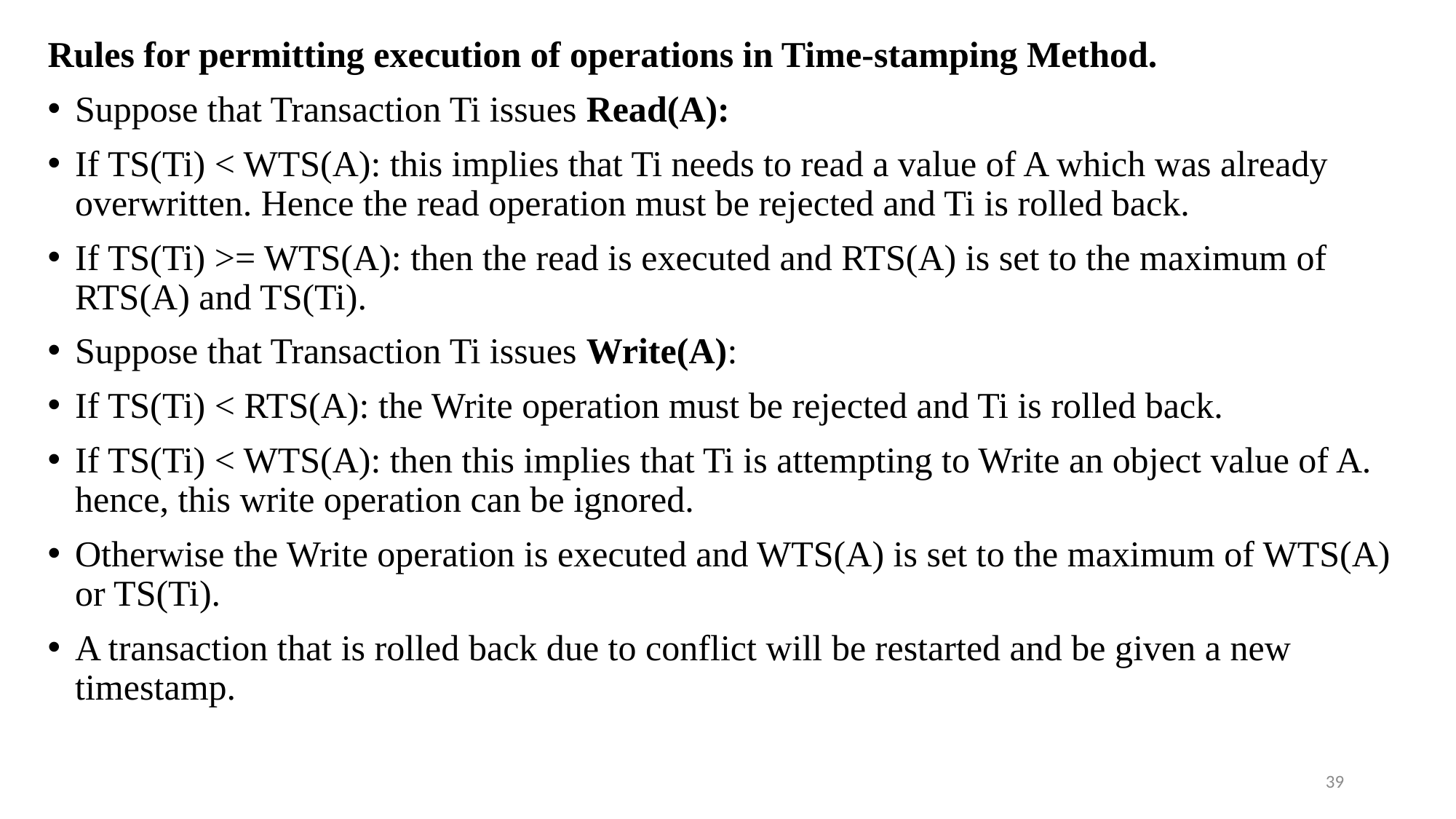

Rules for permitting execution of operations in Time-stamping Method.
Suppose that Transaction Ti issues Read(A):
If TS(Ti) < WTS(A): this implies that Ti needs to read a value of A which was already overwritten. Hence the read operation must be rejected and Ti is rolled back.
If TS(Ti) >= WTS(A): then the read is executed and RTS(A) is set to the maximum of RTS(A) and TS(Ti).
Suppose that Transaction Ti issues Write(A):
If TS(Ti) < RTS(A): the Write operation must be rejected and Ti is rolled back.
If TS(Ti) < WTS(A): then this implies that Ti is attempting to Write an object value of A. hence, this write operation can be ignored.
Otherwise the Write operation is executed and WTS(A) is set to the maximum of WTS(A) or TS(Ti).
A transaction that is rolled back due to conflict will be restarted and be given a new timestamp.
39